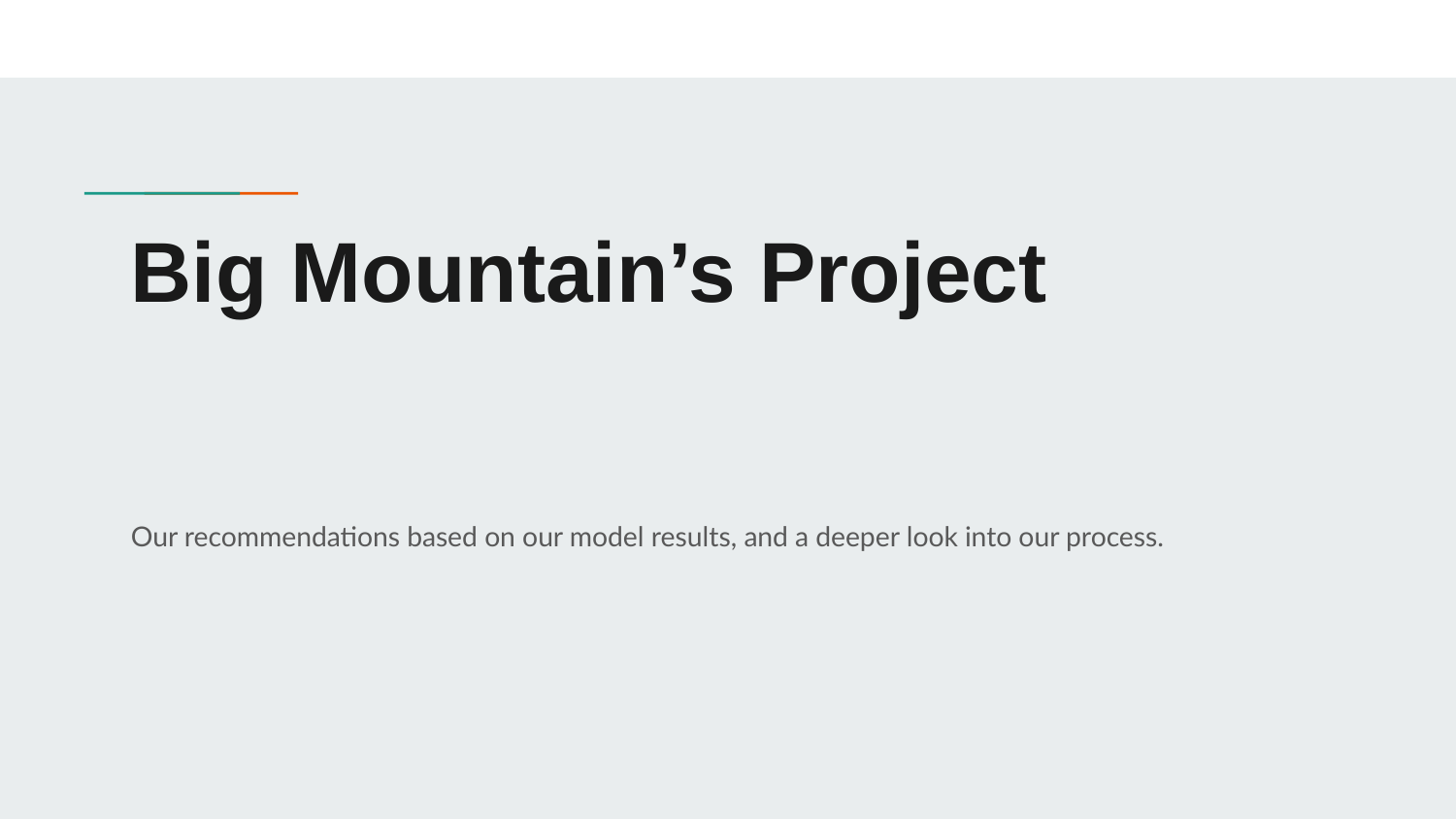

# Big Mountain’s Project
Our recommendations based on our model results, and a deeper look into our process.